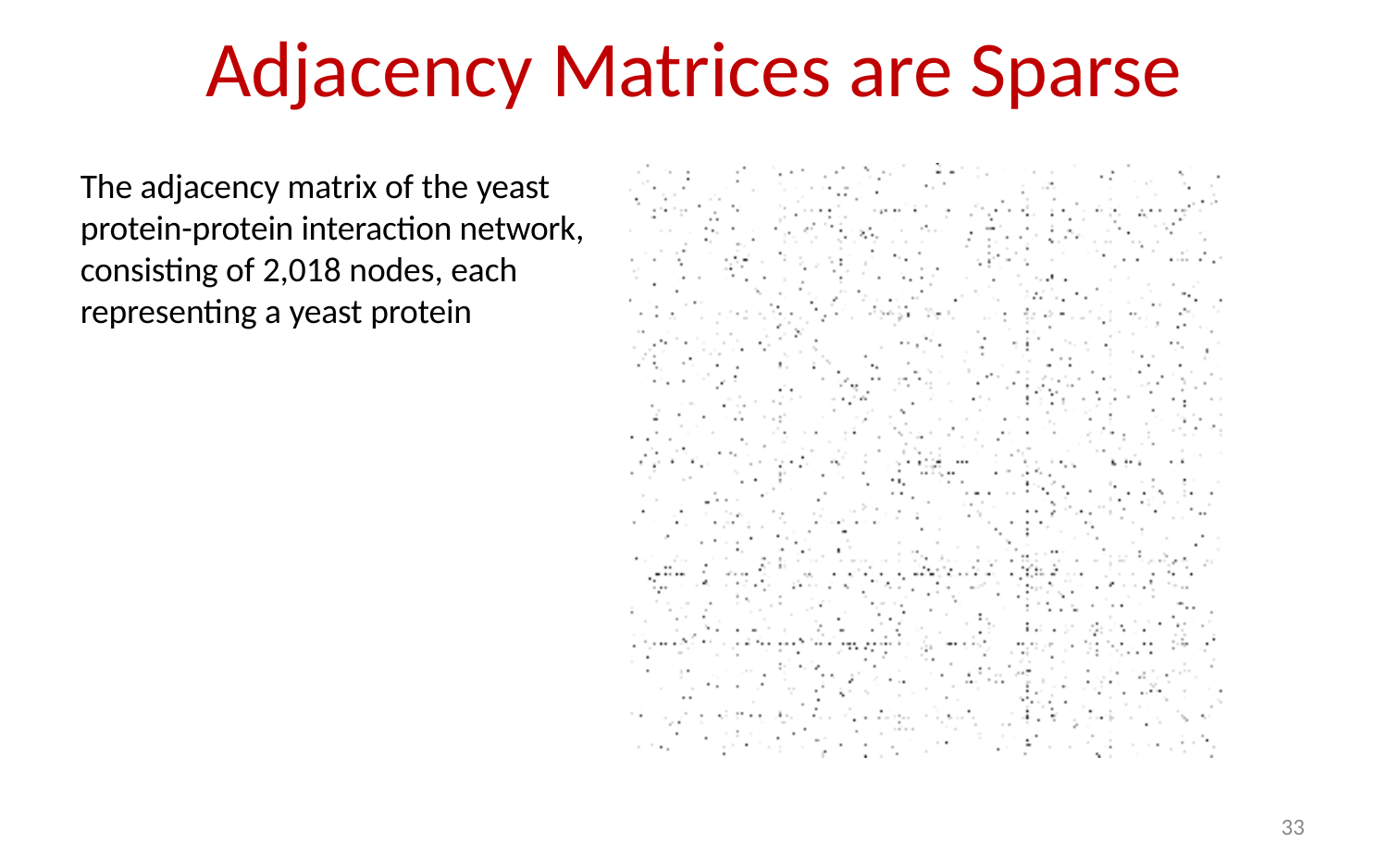

# Adjacency Matrices are Sparse
The adjacency matrix of the yeast  protein-protein interaction network,  consisting of 2,018 nodes, each  representing a yeast protein

33